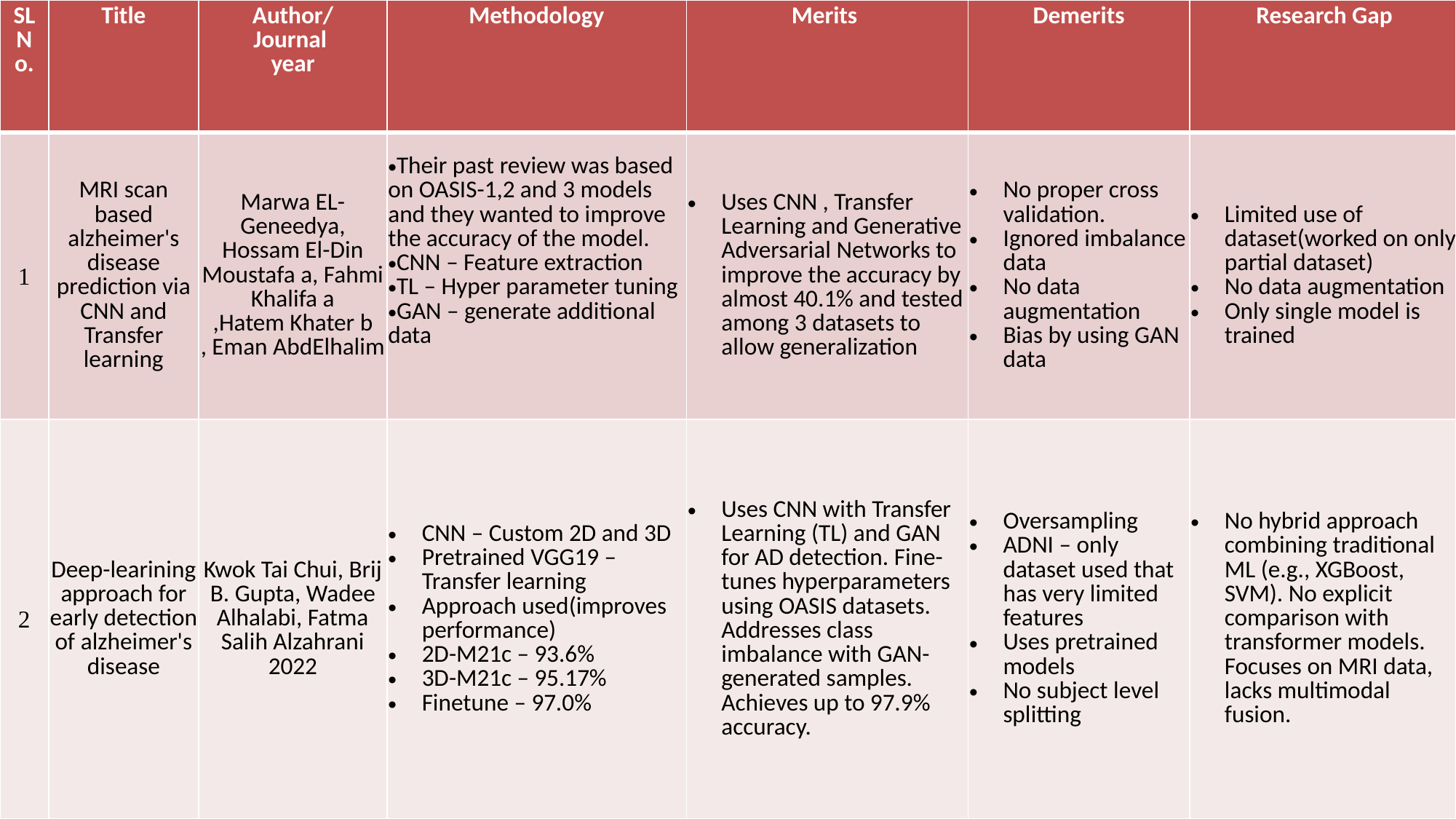

| SL No. | Title | Author/ Journal  year | Methodology | Merits | Demerits | Research Gap |
| --- | --- | --- | --- | --- | --- | --- |
| 1 | MRI scan based alzheimer's disease prediction via CNN and Transfer learning | Marwa EL-Geneedya, Hossam El-Din Moustafa a, Fahmi Khalifa a ,Hatem Khater b , Eman AbdElhalim | Their past review was based on OASIS-1,2 and 3 models and they wanted to improve the accuracy of the model. CNN – Feature extraction TL – Hyper parameter tuning GAN – generate additional data | Uses CNN , Transfer Learning and Generative Adversarial Networks to improve the accuracy by almost 40.1% and tested among 3 datasets to allow generalization | No proper cross validation. Ignored imbalance data No data augmentation Bias by using GAN data | Limited use of dataset(worked on only partial dataset) No data augmentation Only single model is trained |
| 2 | Deep-learining approach for early detection of alzheimer's disease | Kwok Tai Chui, Brij B. Gupta, Wadee Alhalabi, Fatma Salih Alzahrani 2022 | CNN – Custom 2D and 3D Pretrained VGG19 – Transfer learning Approach used(improves performance) 2D-M21c – 93.6% 3D-M21c – 95.17% Finetune – 97.0% | Uses CNN with Transfer Learning (TL) and GAN for AD detection. Fine-tunes hyperparameters using OASIS datasets. Addresses class imbalance with GAN-generated samples. Achieves up to 97.9% accuracy. | Oversampling ADNI – only dataset used that has very limited features Uses pretrained models No subject level splitting | No hybrid approach combining traditional ML (e.g., XGBoost, SVM). No explicit comparison with transformer models. Focuses on MRI data, lacks multimodal fusion. |